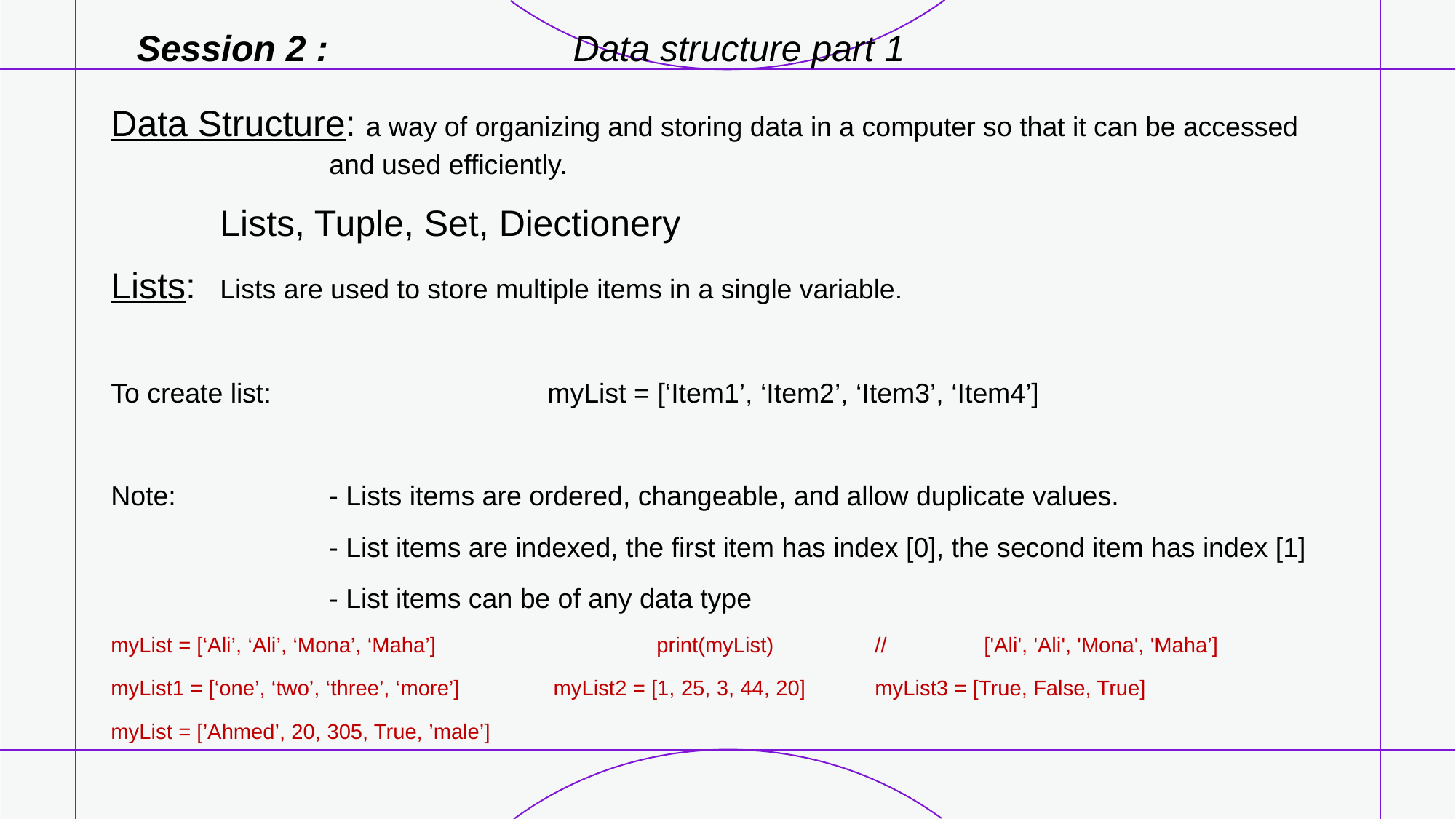

Session 2 :			Data structure part 1
Data Structure: a way of organizing and storing data in a computer so that it can be accessed 			and used efficiently.
	Lists, Tuple, Set, Diectionery
Lists:	Lists are used to store multiple items in a single variable.

To create list:			myList = [‘Item1’, ‘Item2’, ‘Item3’, ‘Item4’]

Note:		- Lists items are ordered, changeable, and allow duplicate values.
		- List items are indexed, the first item has index [0], the second item has index [1]
		- List items can be of any data type
myList = [‘Ali’, ‘Ali’, ‘Mona’, ‘Maha’] 		print(myList)	//	['Ali', 'Ali', 'Mona', 'Maha’]
myList1 = [‘one’, ‘two’, ‘three’, ‘more’]	 myList2 = [1, 25, 3, 44, 20]	myList3 = [True, False, True]
myList = [’Ahmed’, 20, 305, True, ’male’]